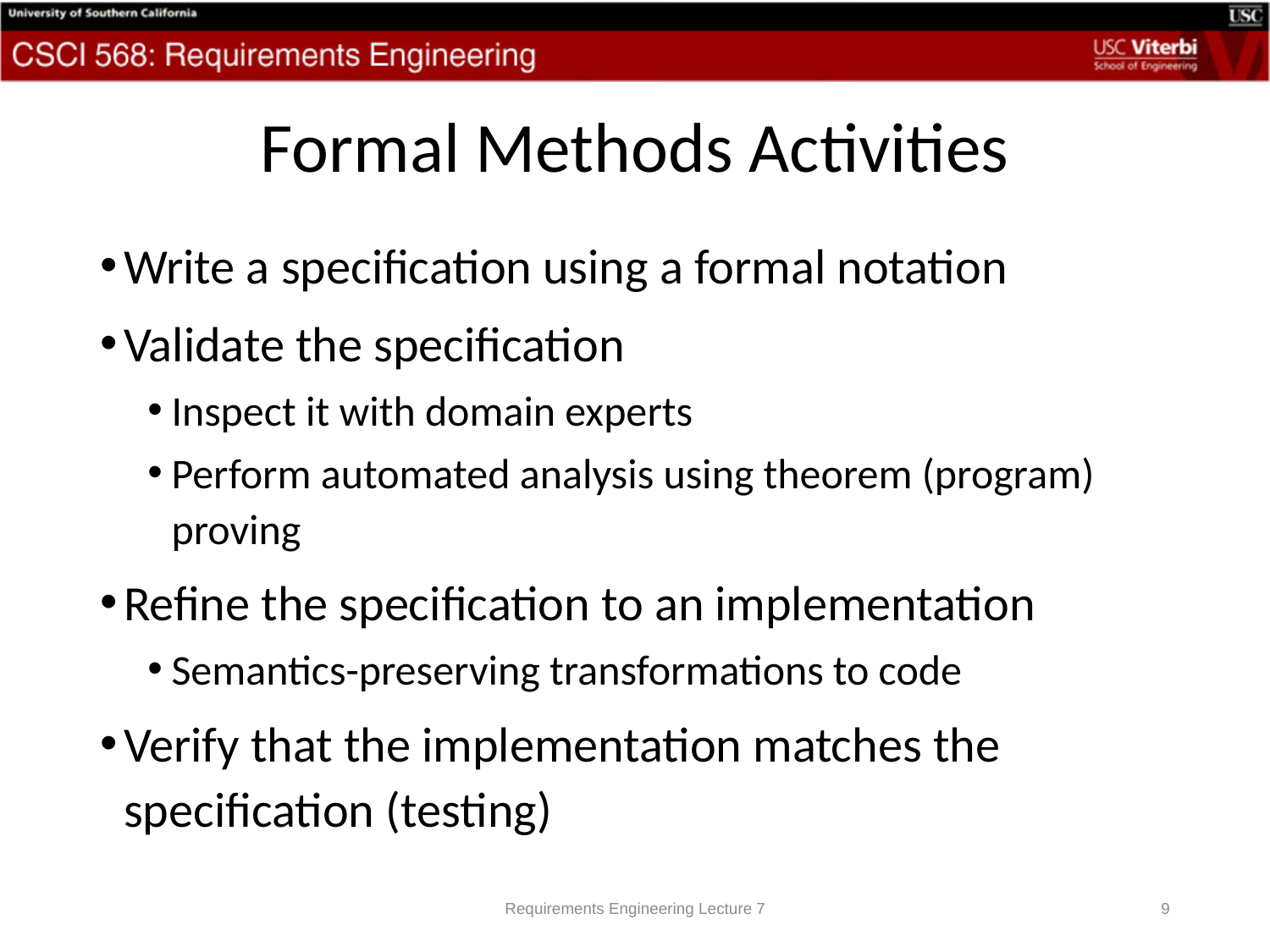

# Formal Methods Activities
Write a specification using a formal notation
Validate the specification
Inspect it with domain experts
Perform automated analysis using theorem (program) proving
Refine the specification to an implementation
Semantics-preserving transformations to code
Verify that the implementation matches the specification (testing)
Requirements Engineering Lecture 7
9